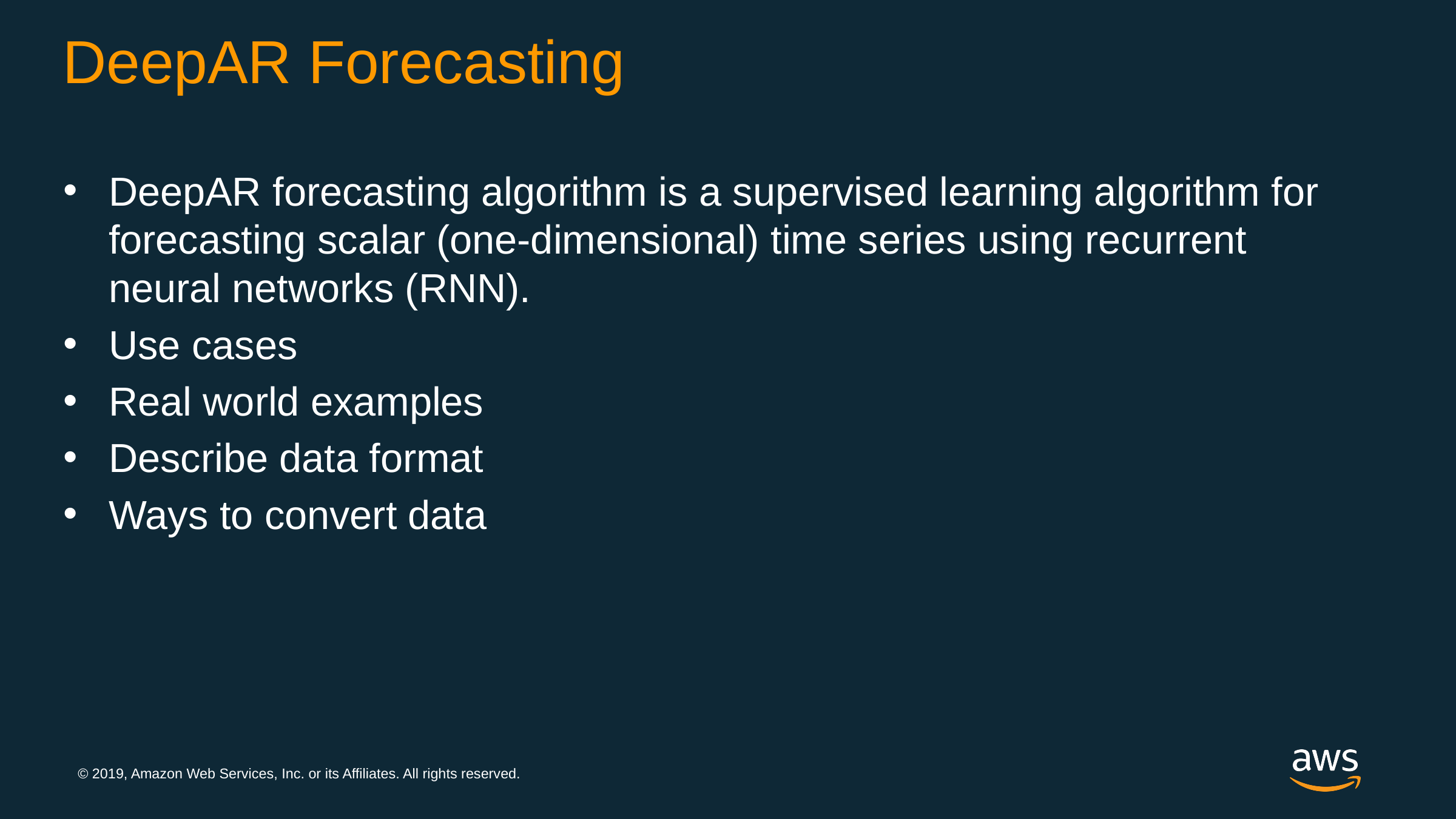

# DeepAR Forecasting
DeepAR forecasting algorithm is a supervised learning algorithm for forecasting scalar (one-dimensional) time series using recurrent neural networks (RNN).
Use cases
Real world examples
Describe data format
Ways to convert data